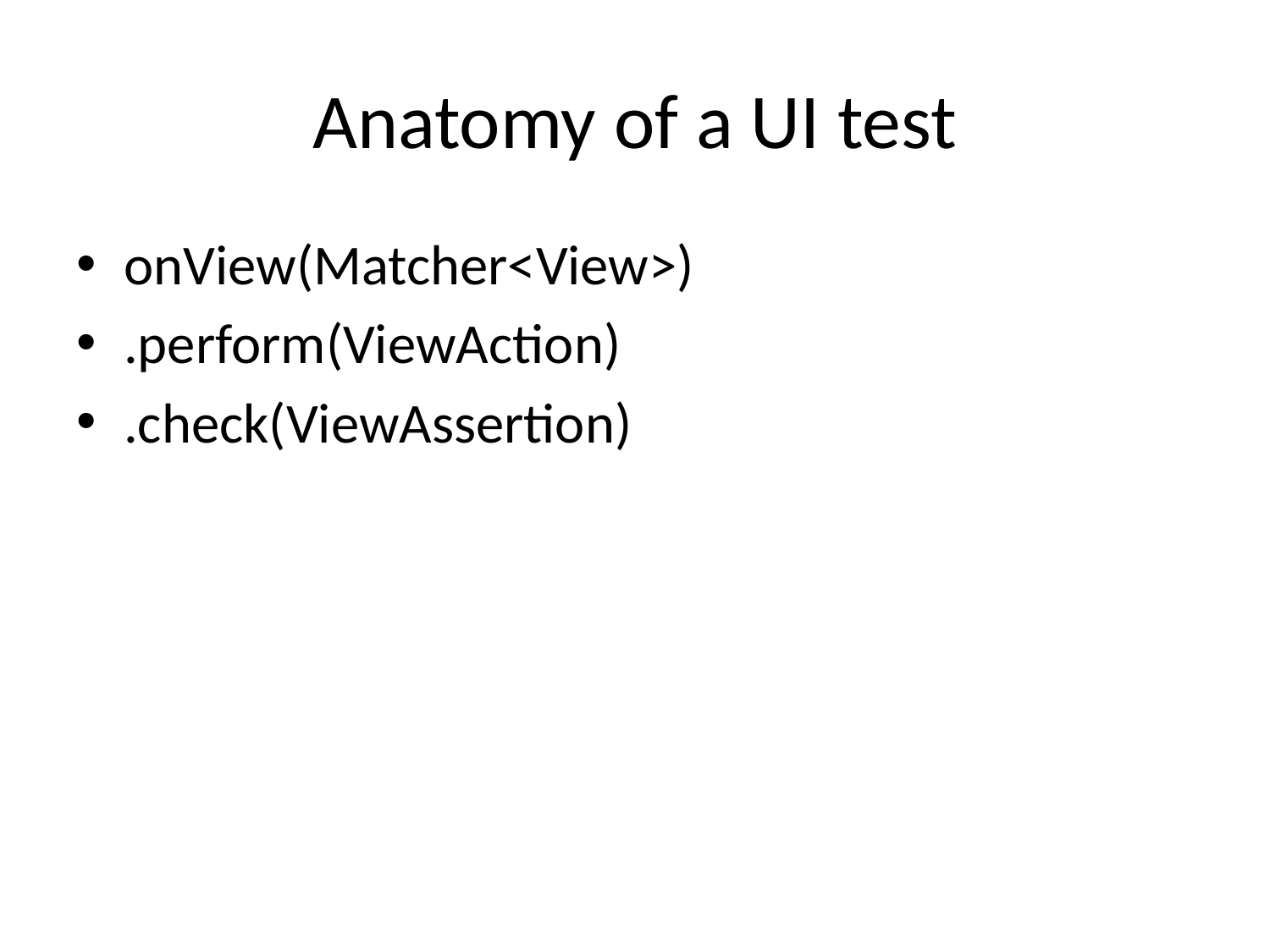

# Anatomy of a UI test
onView(Matcher<View>)
.perform(ViewAction)
.check(ViewAssertion)